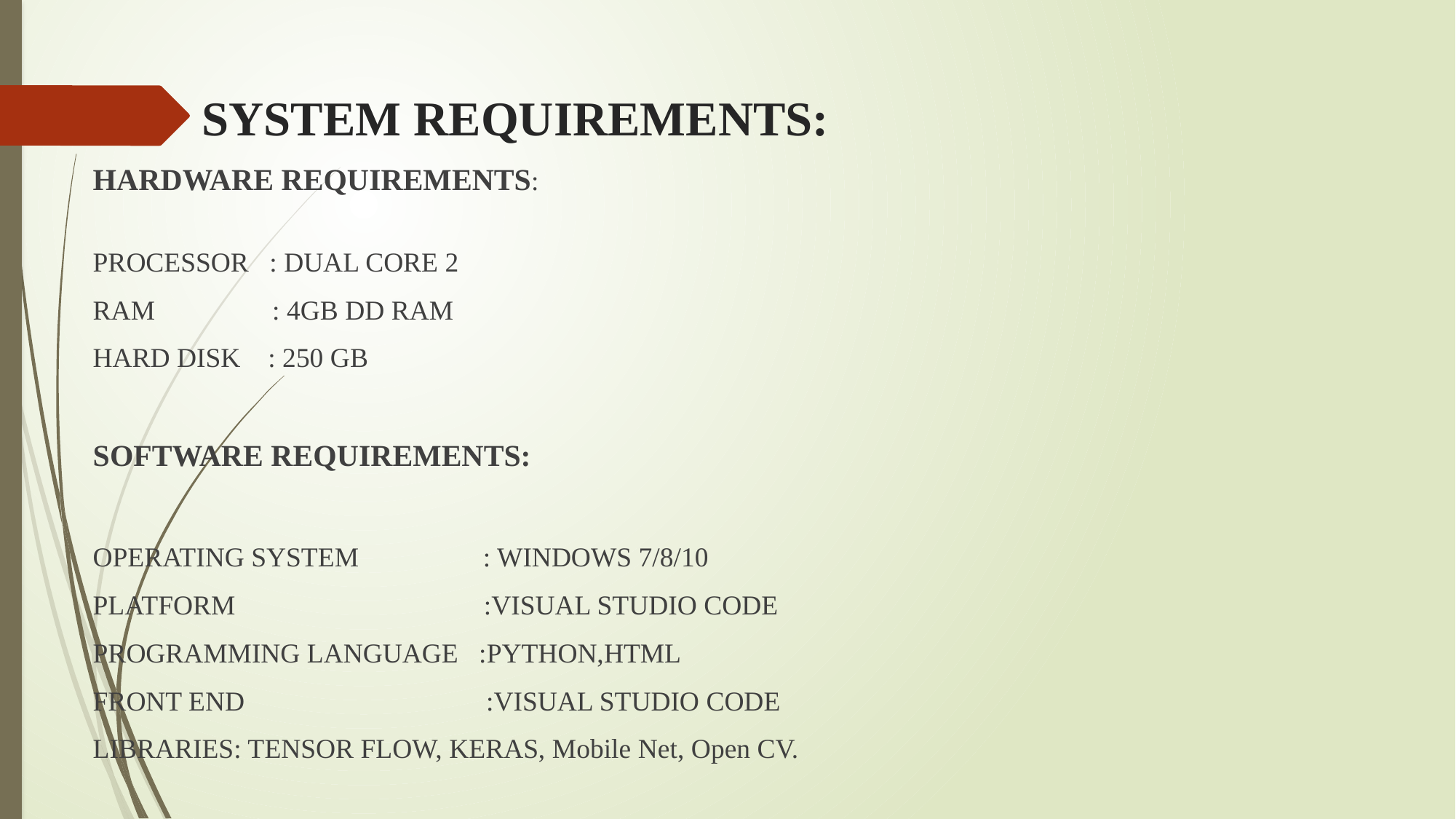

# SYSTEM REQUIREMENTS:
HARDWARE REQUIREMENTS:
PROCESSOR   : DUAL CORE 2
RAM                 : 4GB DD RAM
HARD DISK    : 250 GB

SOFTWARE REQUIREMENTS:

OPERATING SYSTEM                  : WINDOWS 7/8/10
PLATFORM                                    :VISUAL STUDIO CODE
PROGRAMMING LANGUAGE   :PYTHON,HTML
FRONT END                                   :VISUAL STUDIO CODE
LIBRARIES: TENSOR FLOW, KERAS, Mobile Net, Open CV.